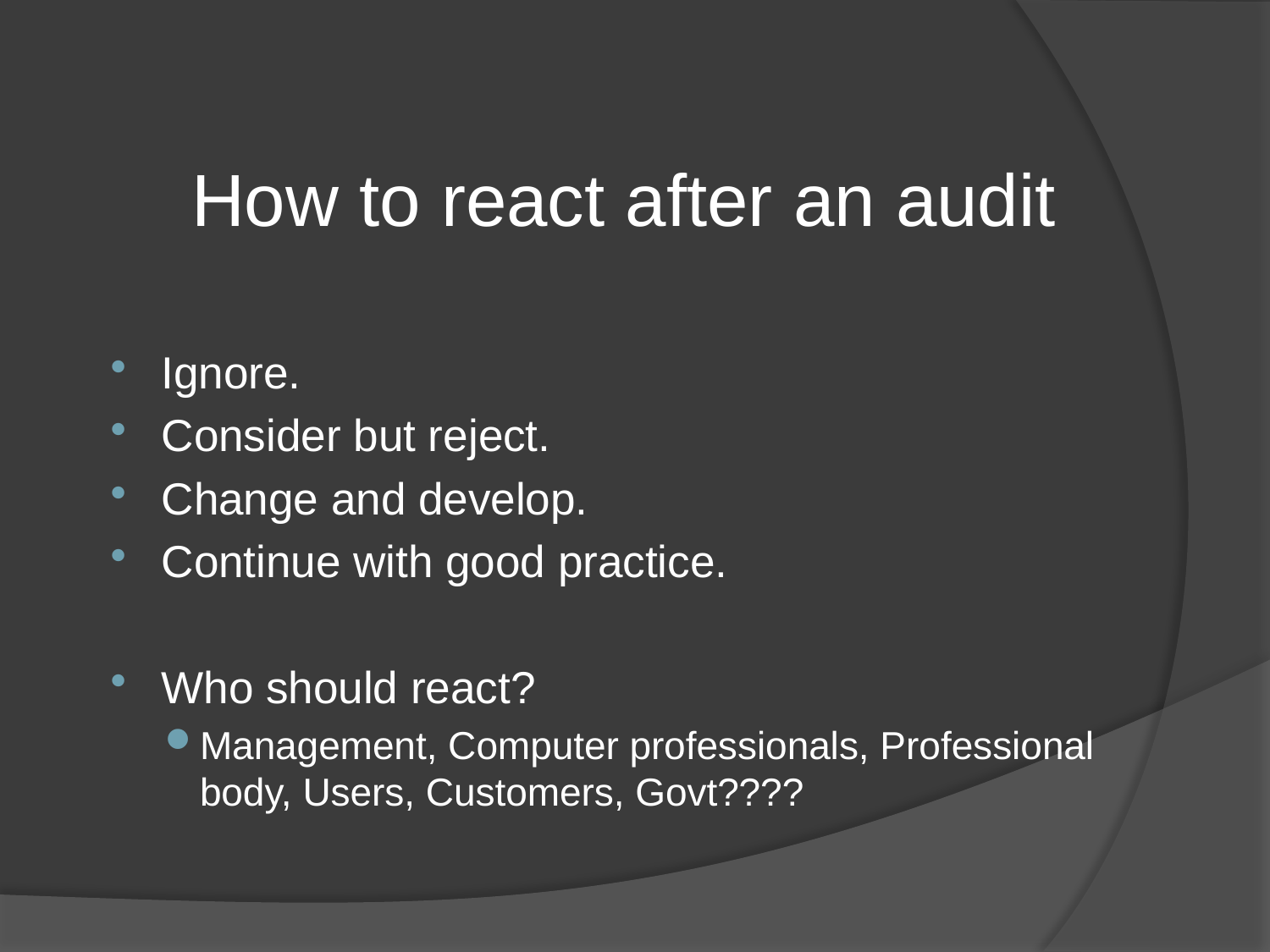

# How to react after an audit
Ignore.
Consider but reject.
Change and develop.
Continue with good practice.

Who should react?
Management, Computer professionals, Professional body, Users, Customers, Govt????